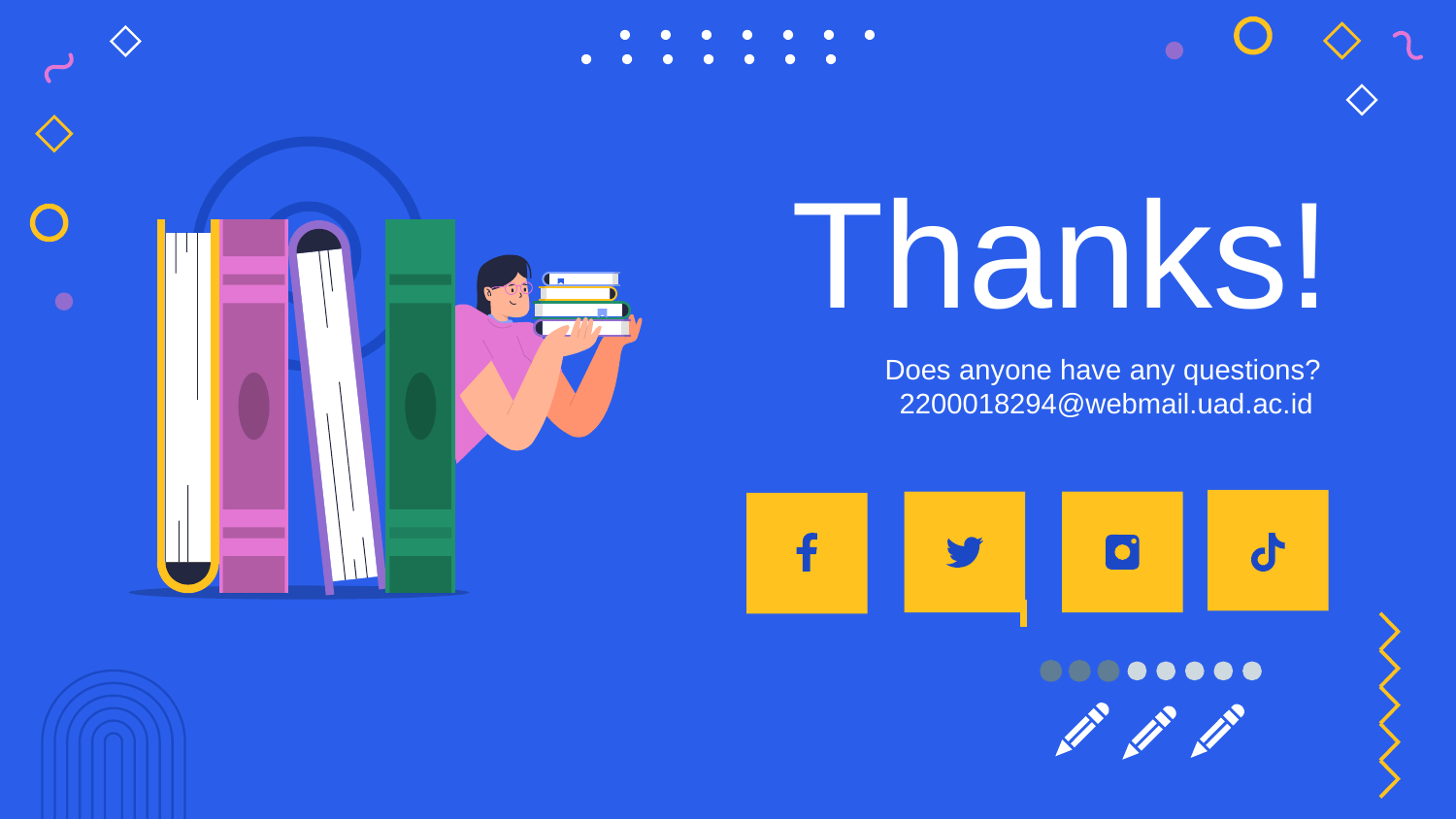

# Thanks!

Does anyone have any questions?
2200018294@webmail.uad.ac.id